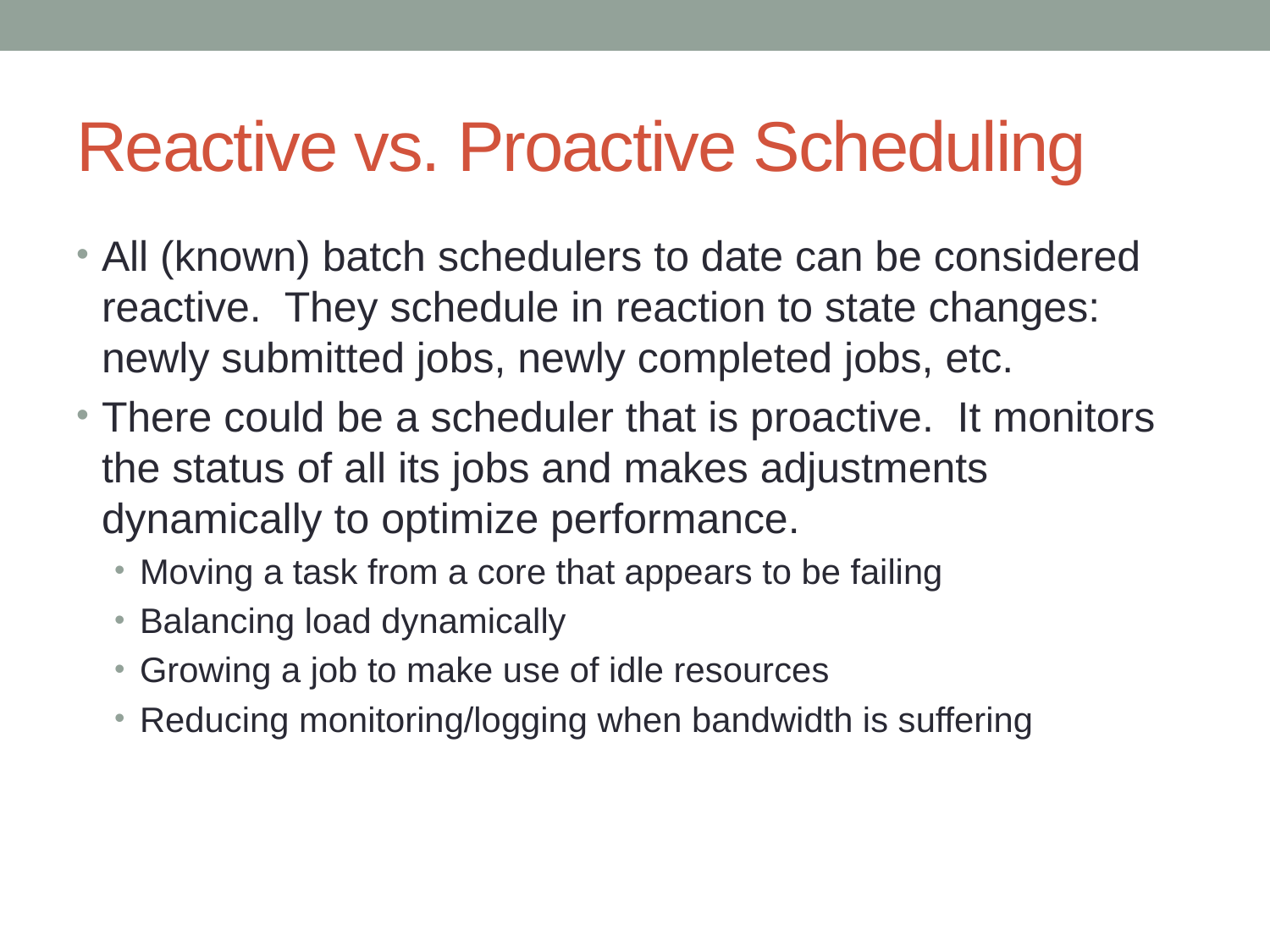

# Reactive vs. Proactive Scheduling
All (known) batch schedulers to date can be considered reactive.  They schedule in reaction to state changes:  newly submitted jobs, newly completed jobs, etc.
There could be a scheduler that is proactive.  It monitors the status of all its jobs and makes adjustments dynamically to optimize performance.
Moving a task from a core that appears to be failing
Balancing load dynamically
Growing a job to make use of idle resources
Reducing monitoring/logging when bandwidth is suffering